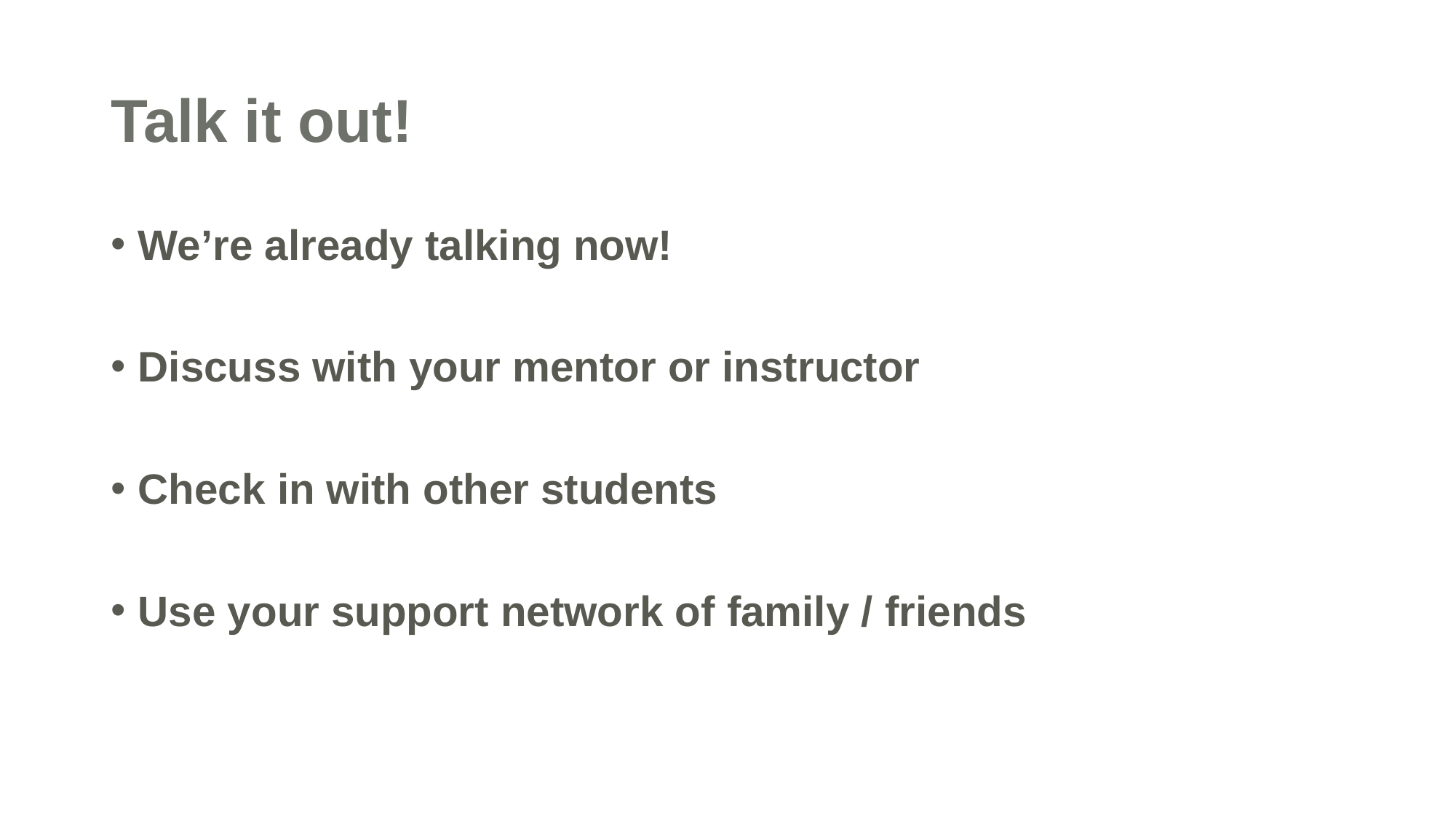

# Talk it out!
We’re already talking now!

Discuss with your mentor or instructor

Check in with other students

Use your support network of family / friends